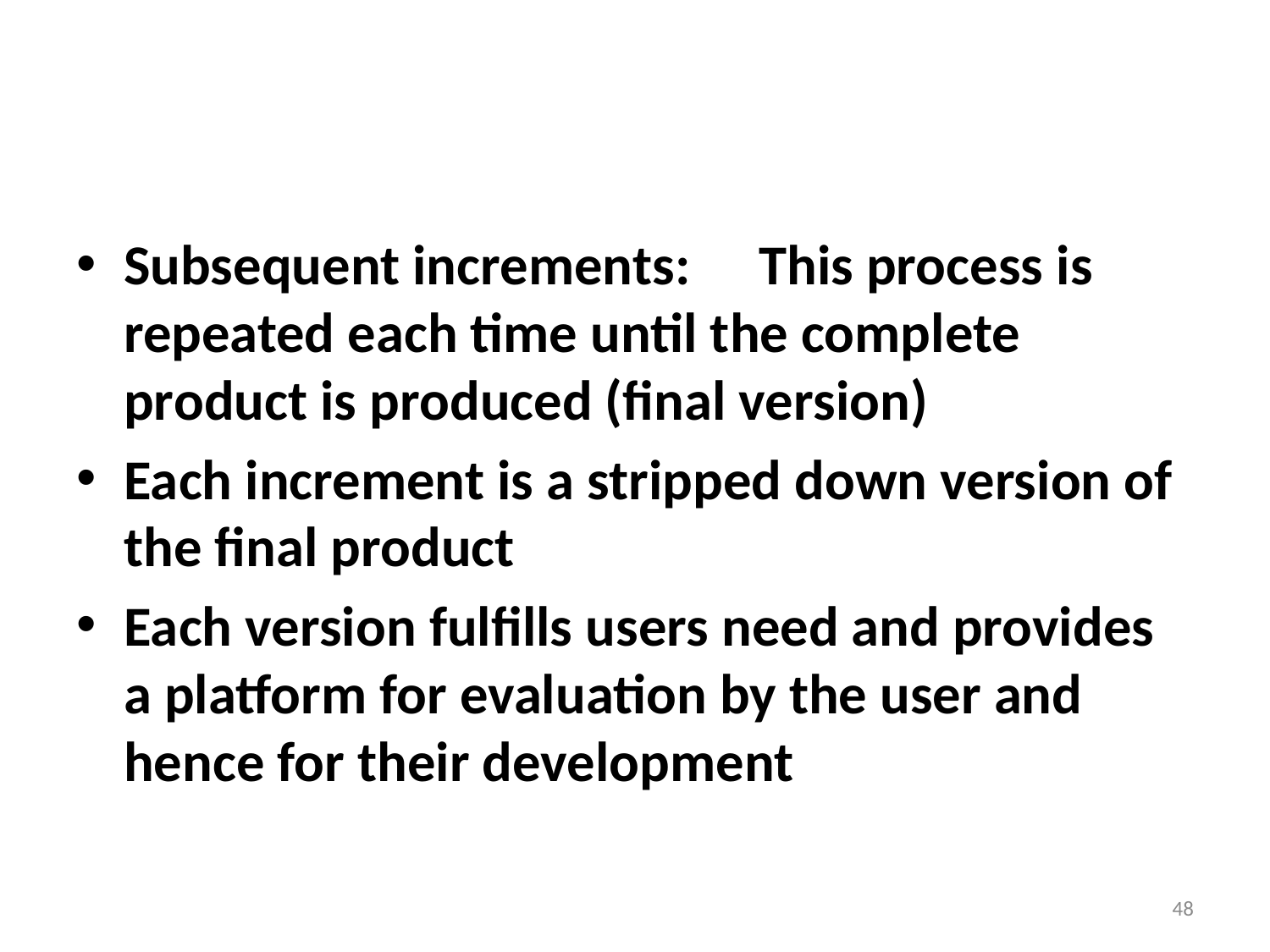

#
Subsequent increments:	This process is repeated each time until the complete product is produced (final version)
Each increment is a stripped down version of the final product
Each version fulfills users need and provides a platform for evaluation by the user and hence for their development

48